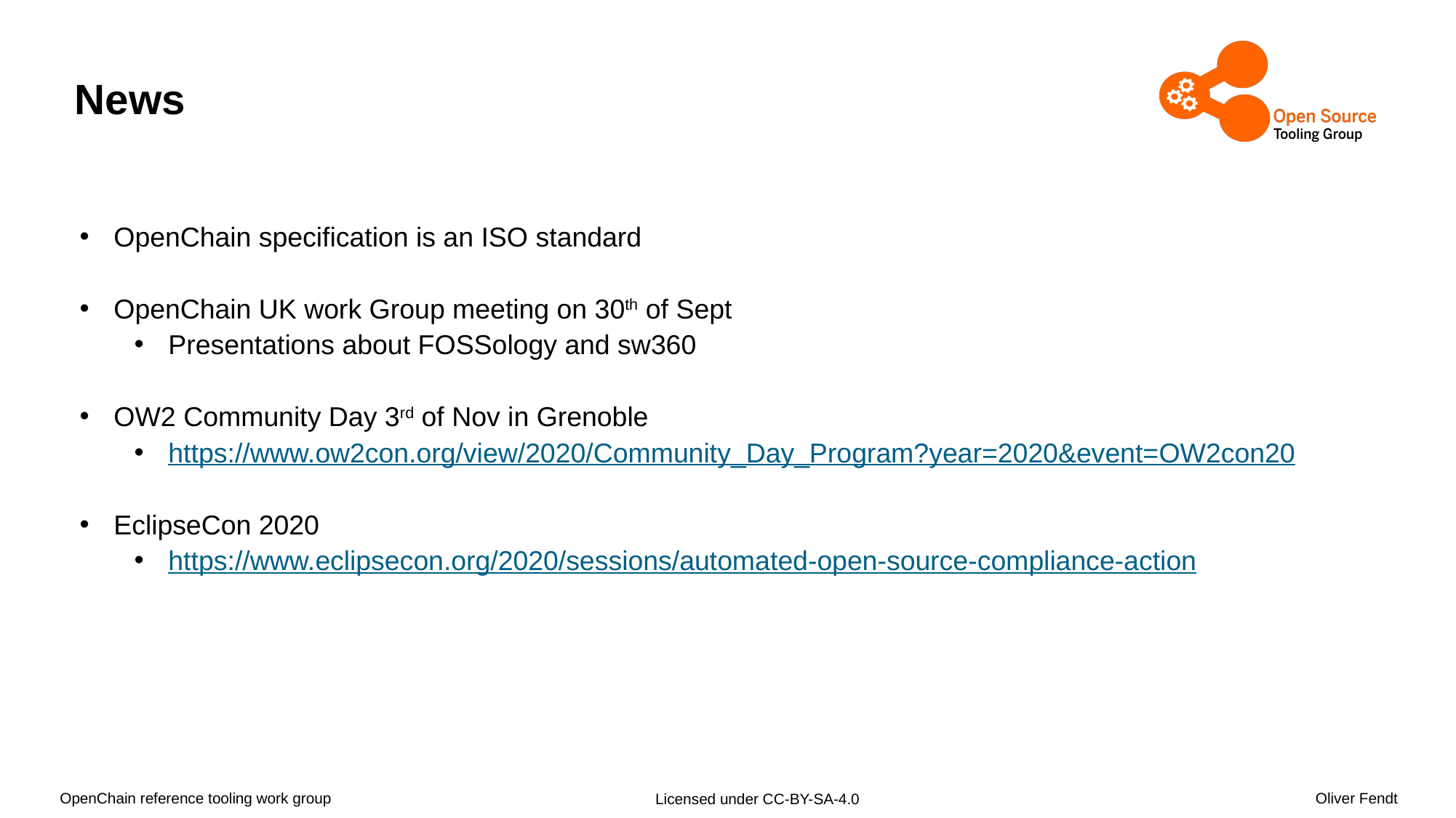

# News

OpenChain specification is an ISO standard

OpenChain UK work Group meeting on 30th of Sept
Presentations about FOSSology and sw360

OW2 Community Day 3rd of Nov in Grenoble
https://www.ow2con.org/view/2020/Community_Day_Program?year=2020&event=OW2con20

EclipseCon 2020
https://www.eclipsecon.org/2020/sessions/automated-open-source-compliance-action